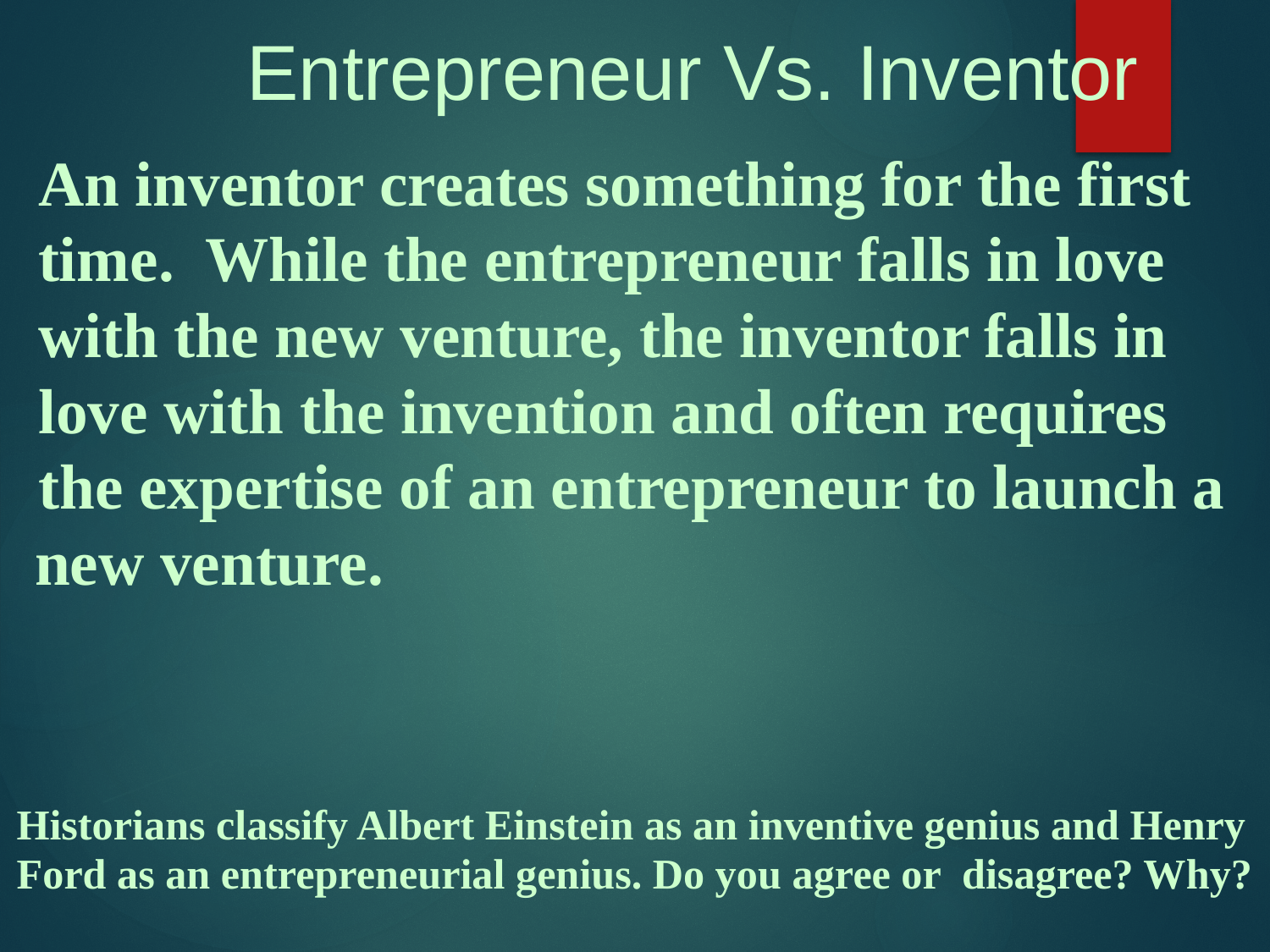

Entrepreneur Vs. Inventor

An inventor creates something for the first
time.  While the entrepreneur falls in love
with the new venture, the inventor falls in

love with the invention and often requires

the expertise of an entrepreneur to launch a

new venture.

Historians classify Albert Einstein as an inventive genius and Henry
Ford as an entrepreneurial genius. Do you agree or  disagree? Why?